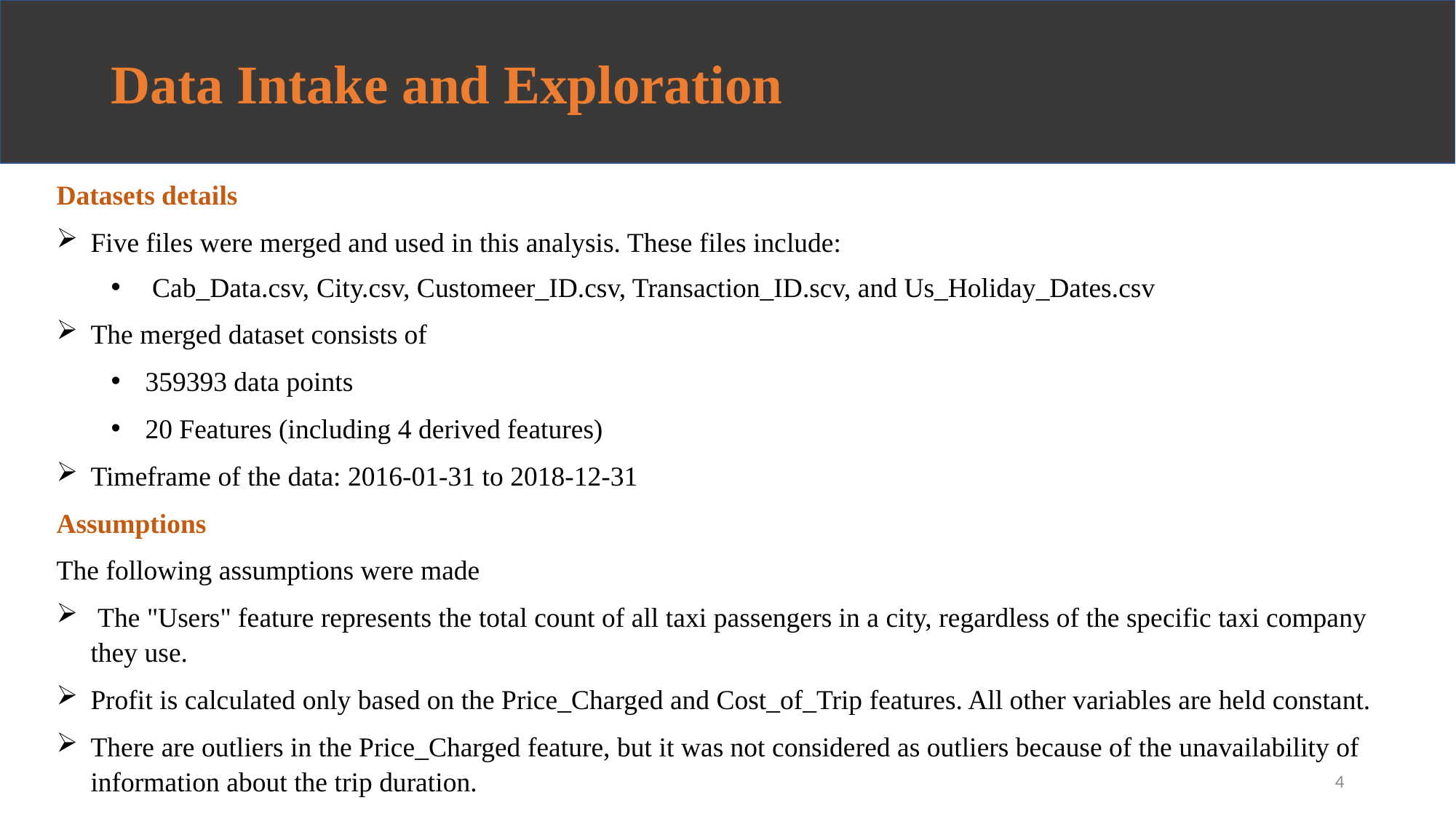

# Data Intake and Exploration
Datasets details
Five files were merged and used in this analysis. These files include:
 Cab_Data.csv, City.csv, Customeer_ID.csv, Transaction_ID.scv, and Us_Holiday_Dates.csv
The merged dataset consists of
359393 data points
20 Features (including 4 derived features)
Timeframe of the data: 2016-01-31 to 2018-12-31
Assumptions
The following assumptions were made
 The "Users" feature represents the total count of all taxi passengers in a city, regardless of the specific taxi company they use.
Profit is calculated only based on the Price_Charged and Cost_of_Trip features. All other variables are held constant.
There are outliers in the Price_Charged feature, but it was not considered as outliers because of the unavailability of information about the trip duration.
4